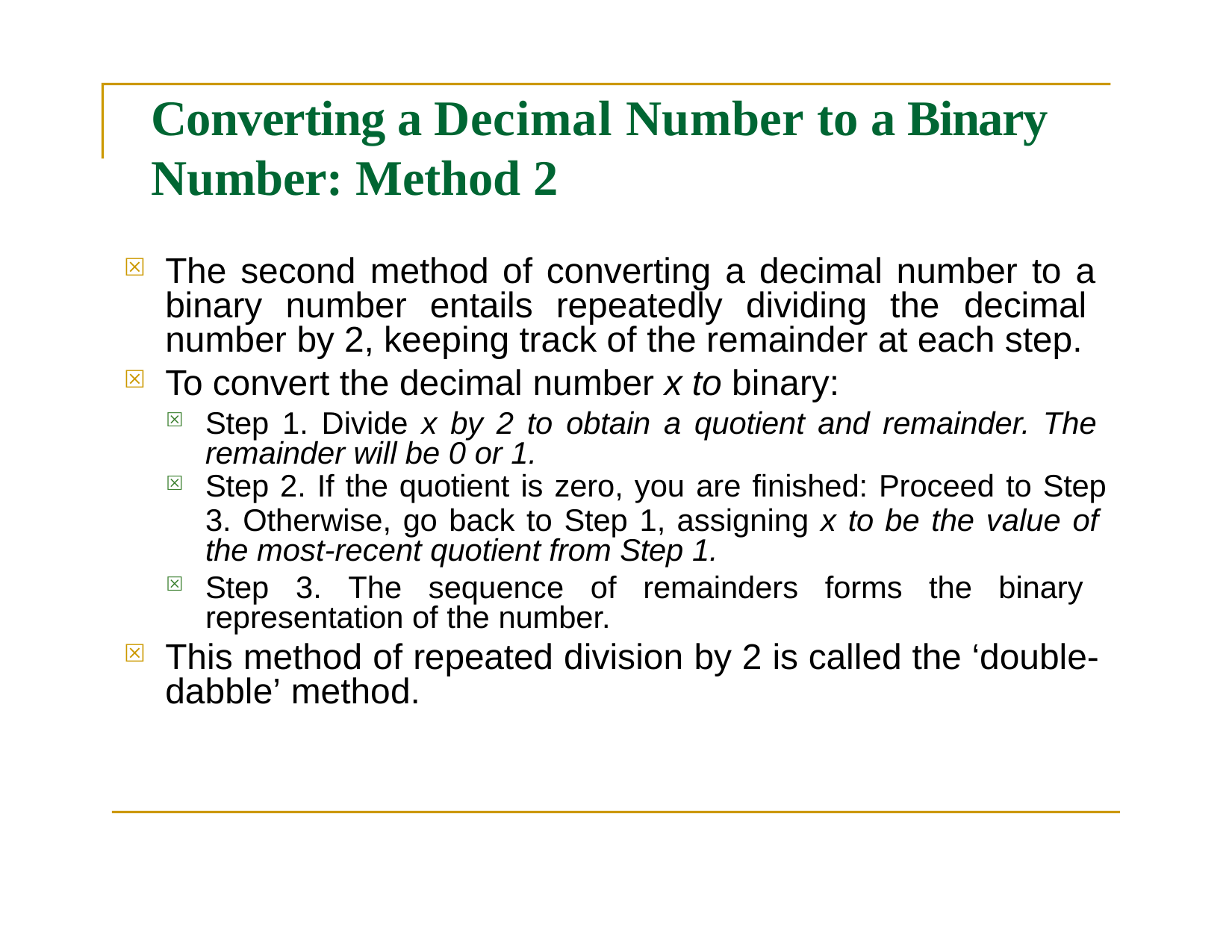

# Converting a Decimal Number to a Binary  Number: Method 2
The second method of converting a decimal number to a  binary number entails repeatedly dividing the decimal  number by 2, keeping track of the remainder at each step.
To convert the decimal number x to binary:
Step 1. Divide x by 2 to obtain a quotient and remainder. The  remainder will be 0 or 1.
Step 2. If the quotient is zero, you are finished: Proceed to Step
3. Otherwise, go back to Step 1, assigning x to be the value of  the most-recent quotient from Step 1.
Step 3. The sequence of remainders forms the binary  representation of the number.
This method of repeated division by 2 is called the ‘double-  dabble’ method.